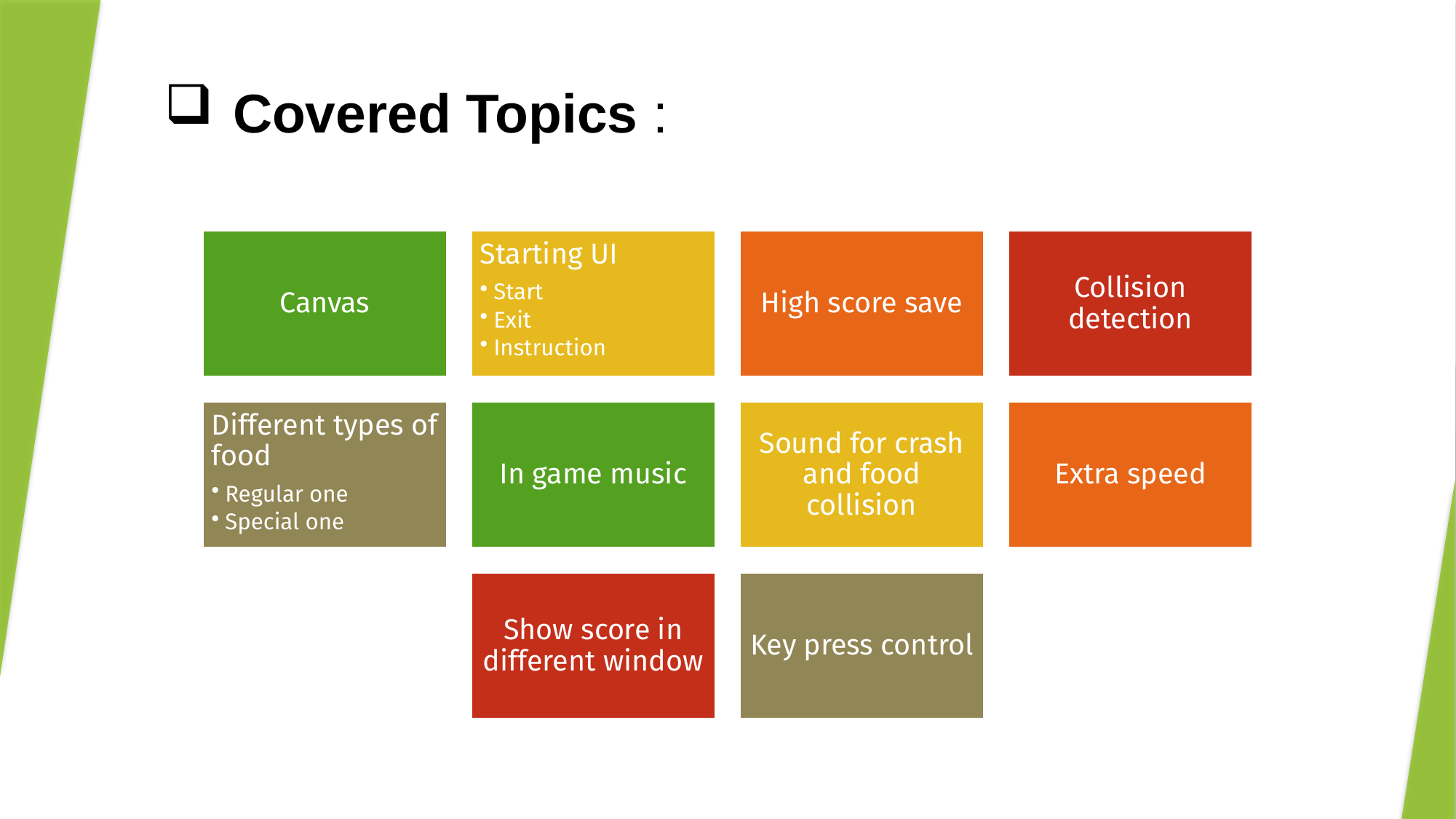

# Covered Topics :
Canvas
Starting UI
Start
Exit
Instruction
High score save
Collision detection
Different types of food
Regular one
Special one
In game music
Sound for crash and food collision
Extra speed
Show score in different window
Key press control